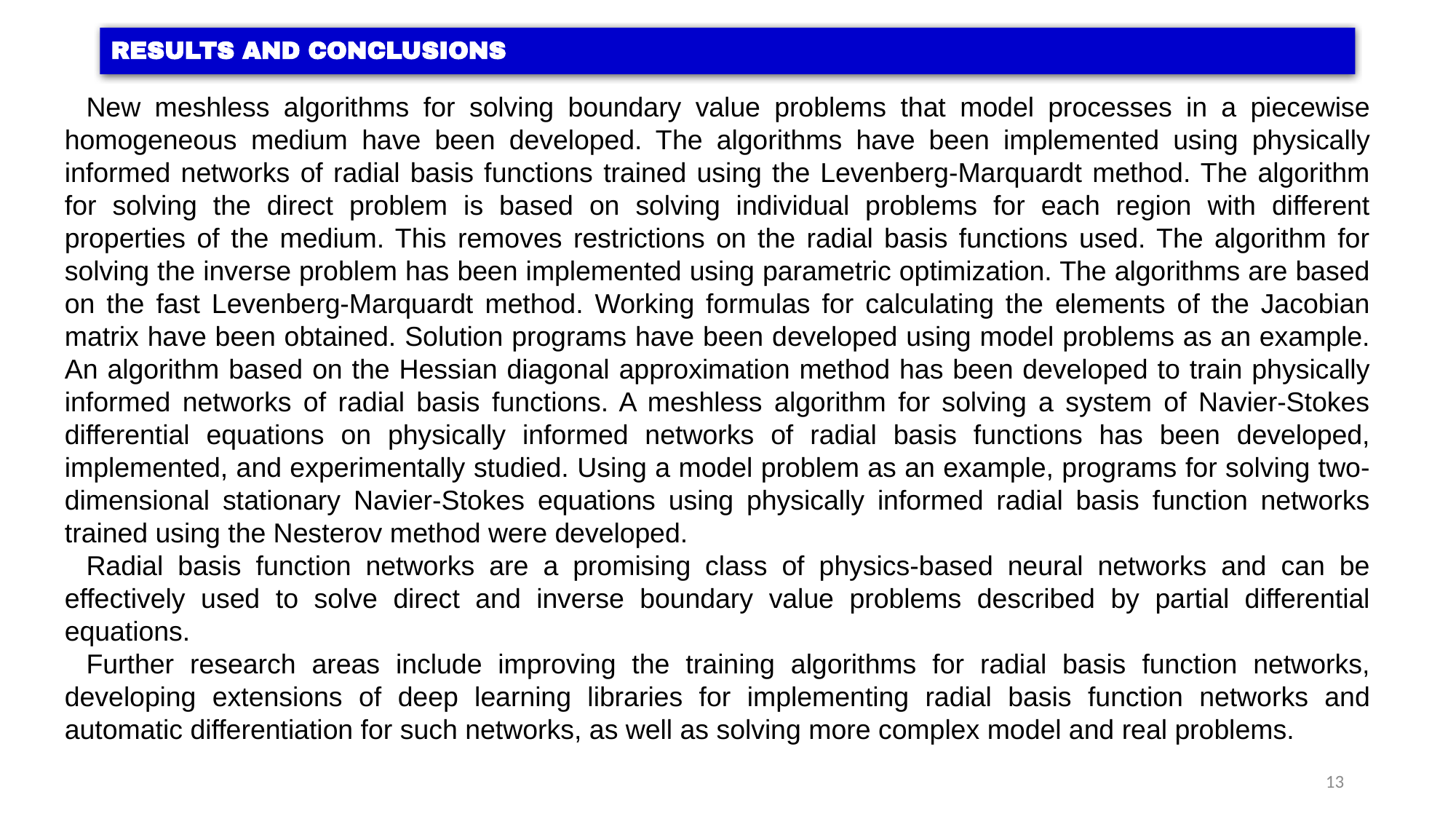

# RESULTS AND CONCLUSIONS
New meshless algorithms for solving boundary value problems that model processes in a piecewise homogeneous medium have been developed. The algorithms have been implemented using physically informed networks of radial basis functions trained using the Levenberg-Marquardt method. The algorithm for solving the direct problem is based on solving individual problems for each region with different properties of the medium. This removes restrictions on the radial basis functions used. The algorithm for solving the inverse problem has been implemented using parametric optimization. The algorithms are based on the fast Levenberg-Marquardt method. Working formulas for calculating the elements of the Jacobian matrix have been obtained. Solution programs have been developed using model problems as an example. An algorithm based on the Hessian diagonal approximation method has been developed to train physically informed networks of radial basis functions. A meshless algorithm for solving a system of Navier-Stokes differential equations on physically informed networks of radial basis functions has been developed, implemented, and experimentally studied. Using a model problem as an example, programs for solving two-dimensional stationary Navier-Stokes equations using physically informed radial basis function networks trained using the Nesterov method were developed.
Radial basis function networks are a promising class of physics-based neural networks and can be effectively used to solve direct and inverse boundary value problems described by partial differential equations.
Further research areas include improving the training algorithms for radial basis function networks, developing extensions of deep learning libraries for implementing radial basis function networks and automatic differentiation for such networks, as well as solving more complex model and real problems.

13